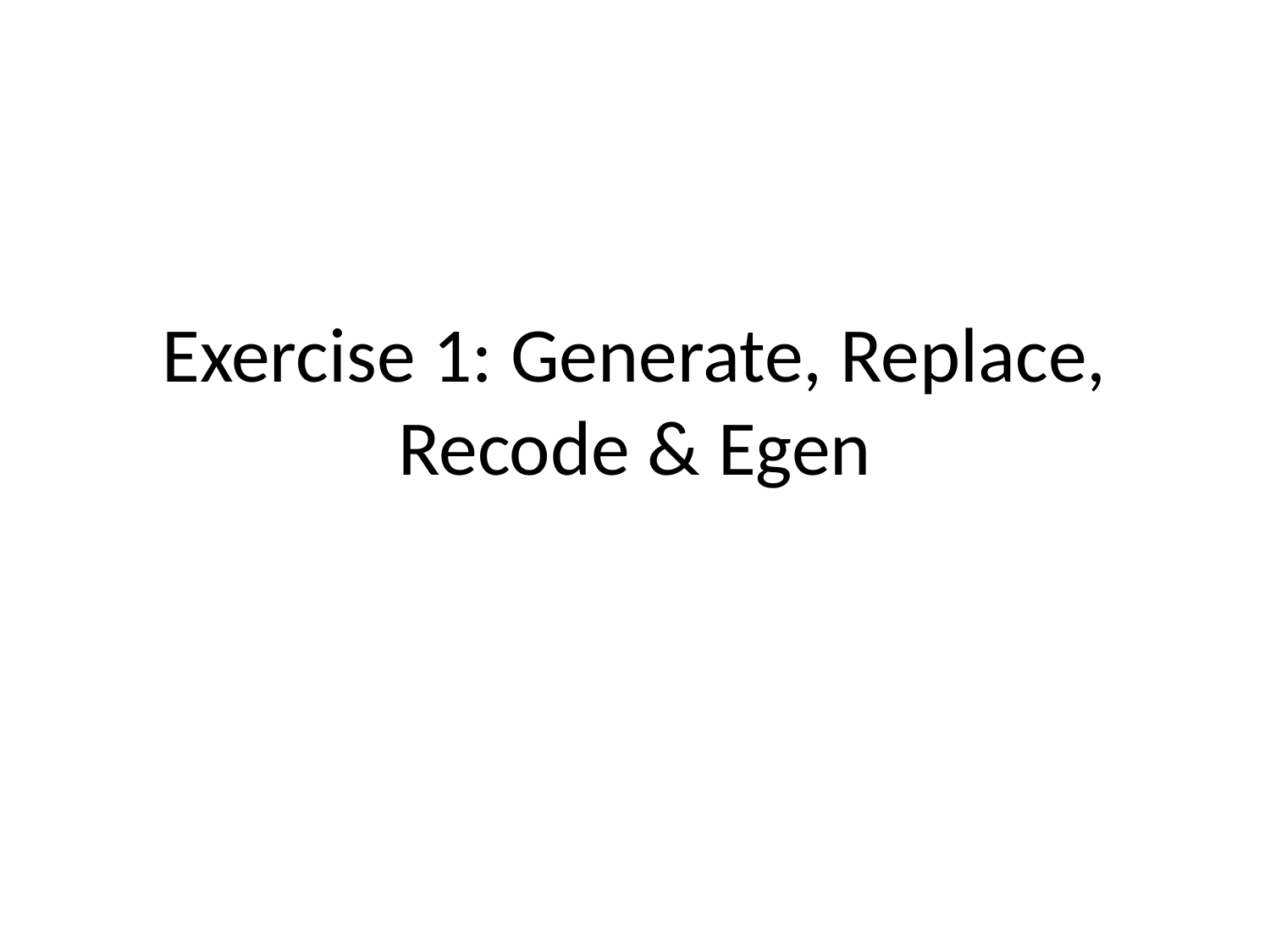

# Exercise 1: Generate, Replace, Recode & Egen